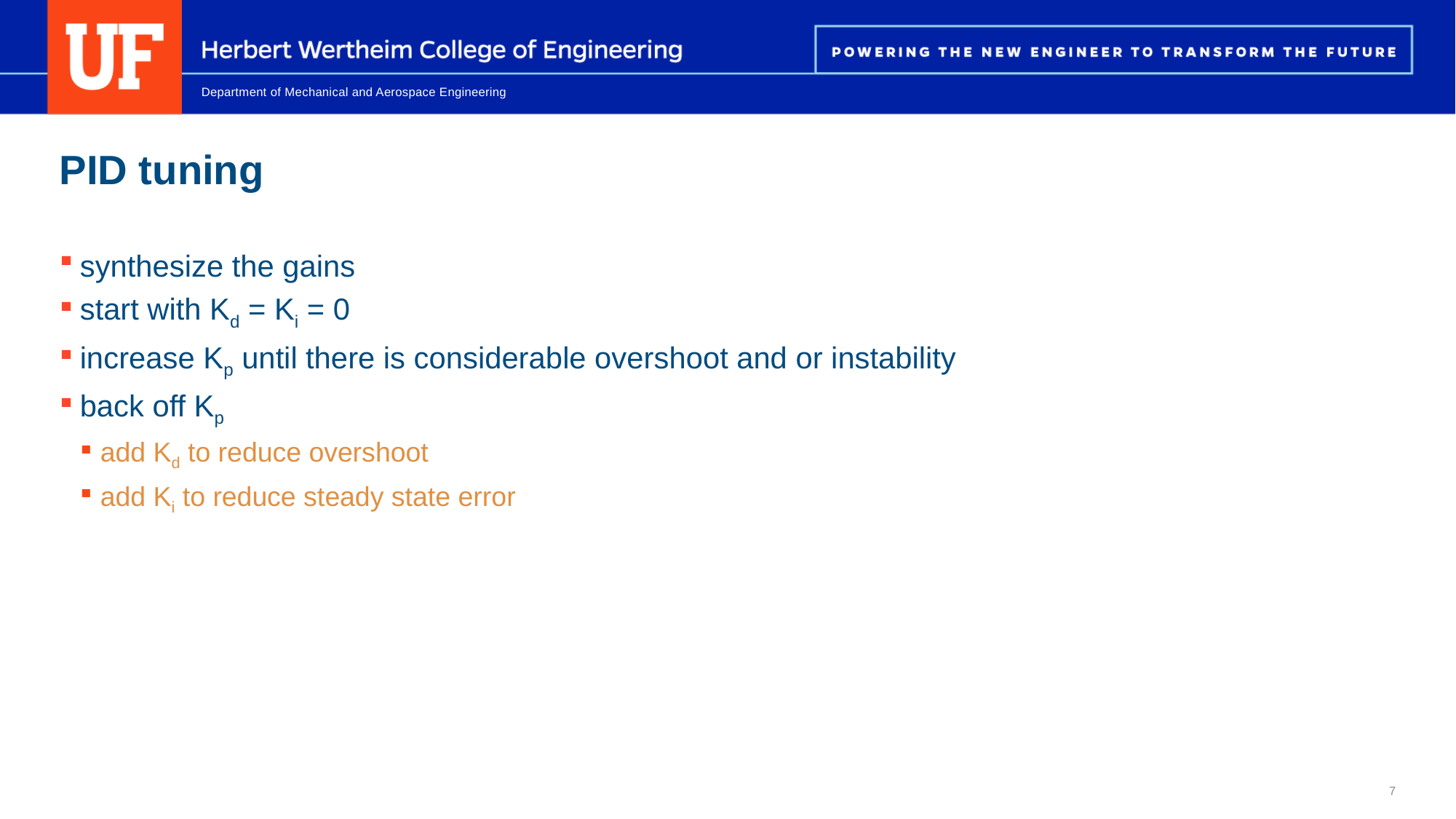

# PID tuning
synthesize the gains
start with Kd = Ki = 0
increase Kp until there is considerable overshoot and or instability
back off Kp
add Kd to reduce overshoot
add Ki to reduce steady state error
7